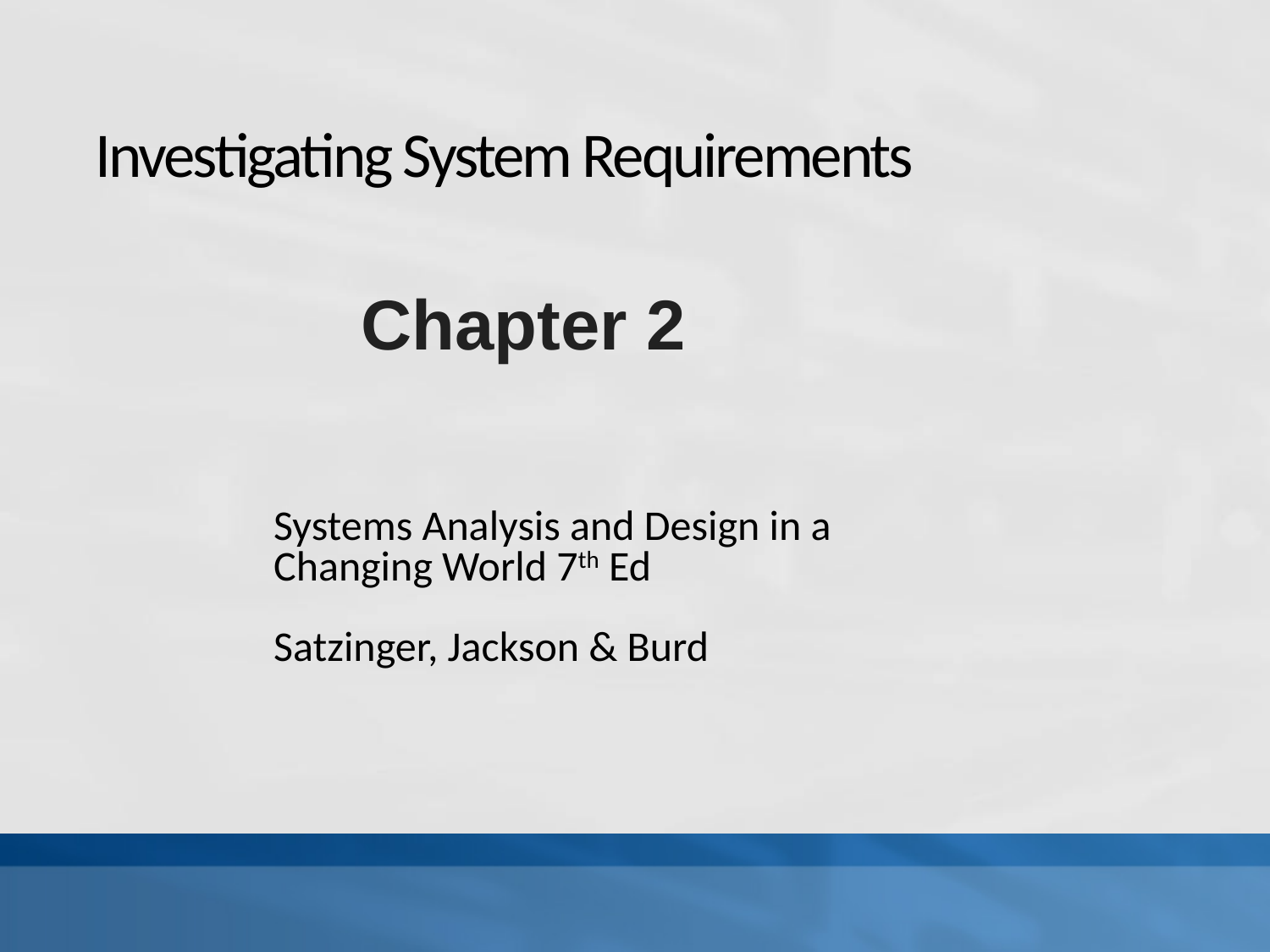

# Investigating System Requirements
Chapter 2
Systems Analysis and Design in a Changing World 7th Ed

Satzinger, Jackson & Burd